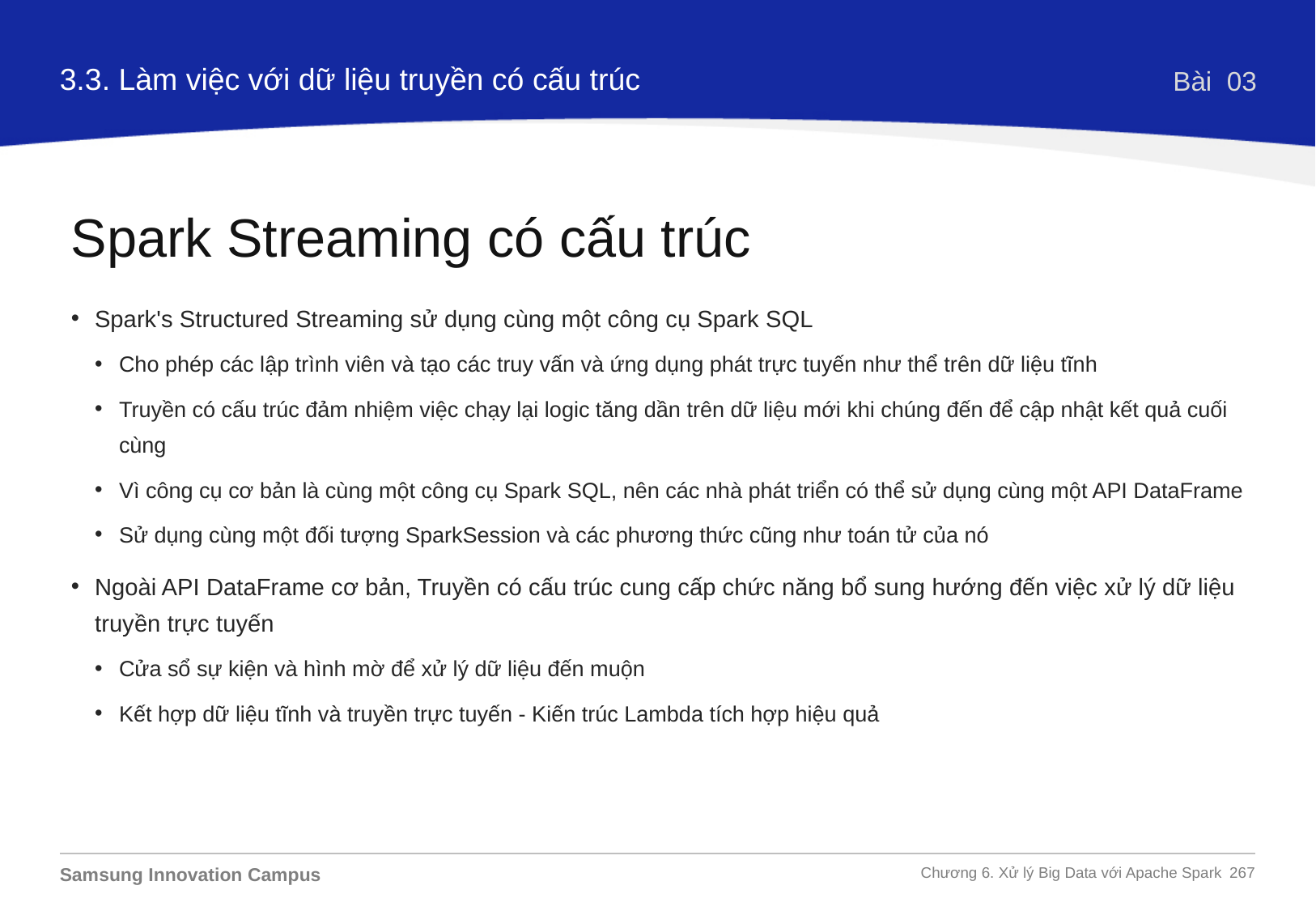

3.3. Làm việc với dữ liệu truyền có cấu trúc
Bài  03
Spark Streaming có cấu trúc
Spark's Structured Streaming sử dụng cùng một công cụ Spark SQL
Cho phép các lập trình viên và tạo các truy vấn và ứng dụng phát trực tuyến như thể trên dữ liệu tĩnh
Truyền có cấu trúc đảm nhiệm việc chạy lại logic tăng dần trên dữ liệu mới khi chúng đến để cập nhật kết quả cuối cùng
Vì công cụ cơ bản là cùng một công cụ Spark SQL, nên các nhà phát triển có thể sử dụng cùng một API DataFrame
Sử dụng cùng một đối tượng SparkSession và các phương thức cũng như toán tử của nó
Ngoài API DataFrame cơ bản, Truyền có cấu trúc cung cấp chức năng bổ sung hướng đến việc xử lý dữ liệu truyền trực tuyến
Cửa sổ sự kiện và hình mờ để xử lý dữ liệu đến muộn
Kết hợp dữ liệu tĩnh và truyền trực tuyến - Kiến trúc Lambda tích hợp hiệu quả